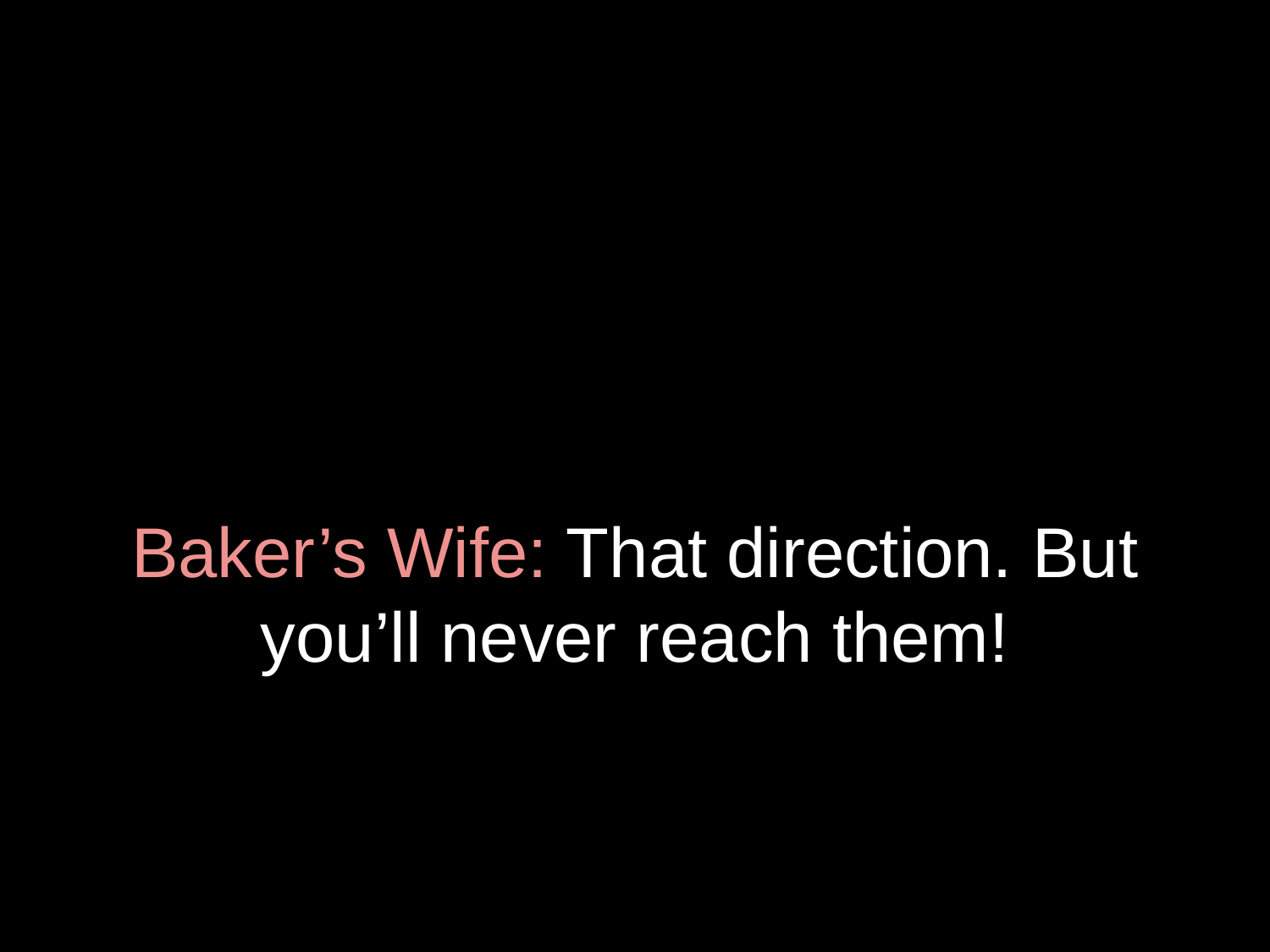

# Baker’s Wife: That direction. But you’ll never reach them!